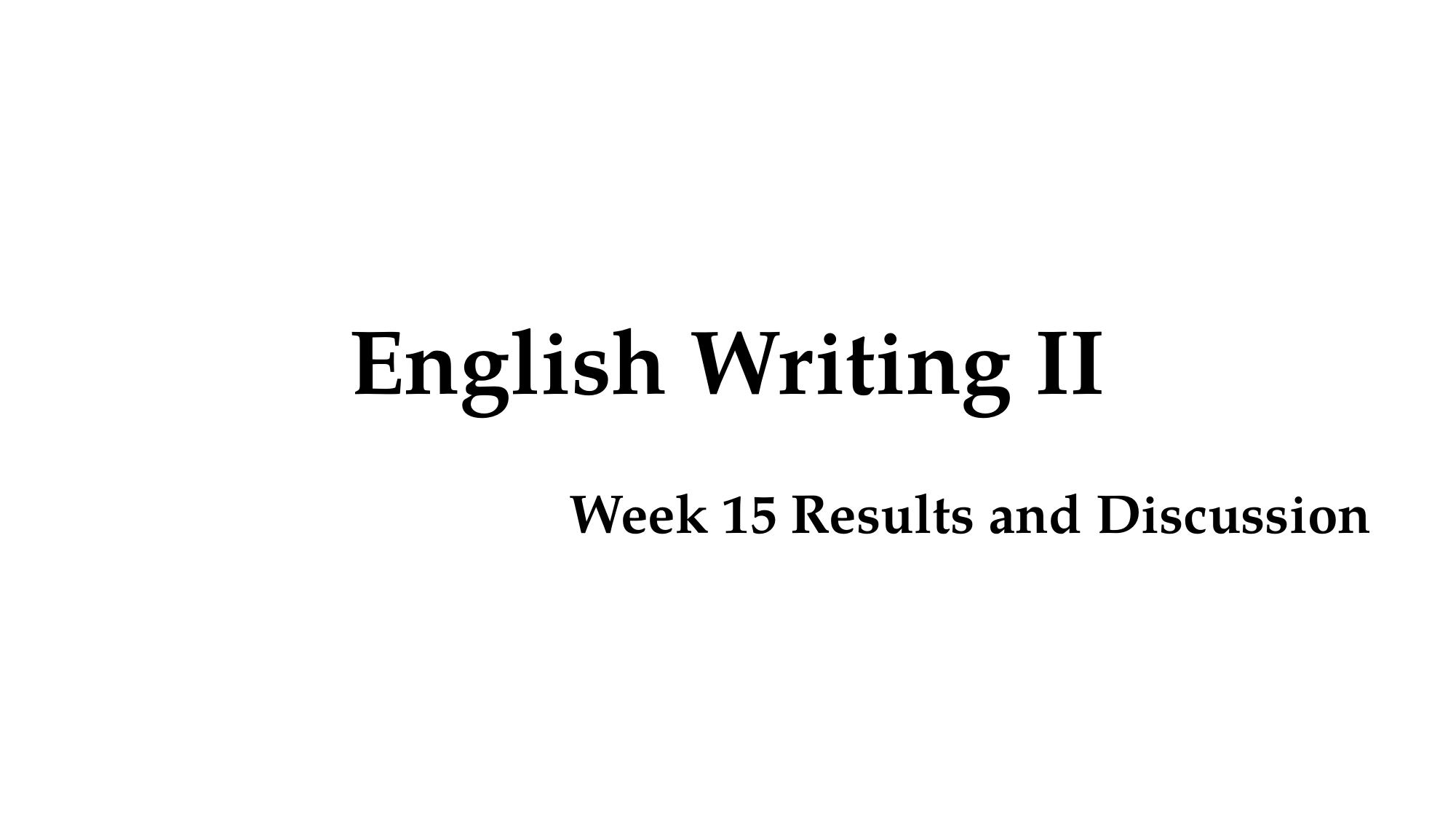

# English Writing II
Week 15 Results and Discussion